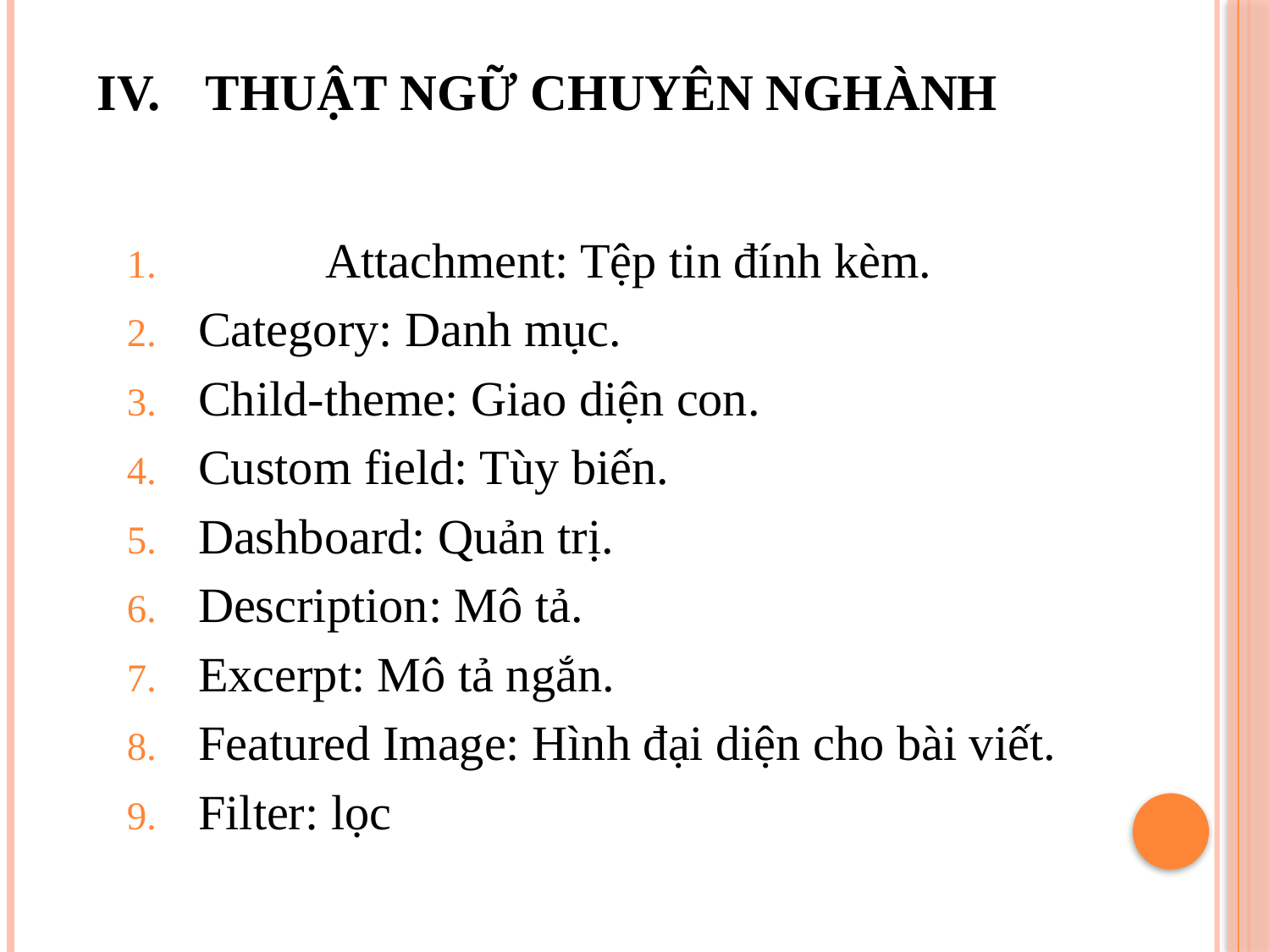

# THUẬT NGỮ CHUYÊN NGHÀNH
	Attachment: Tệp tin đính kèm.
Category: Danh mục.
Child-theme: Giao diện con.
Custom field: Tùy biến.
Dashboard: Quản trị.
Description: Mô tả.
Excerpt: Mô tả ngắn.
Featured Image: Hình đại diện cho bài viết.
Filter: lọc